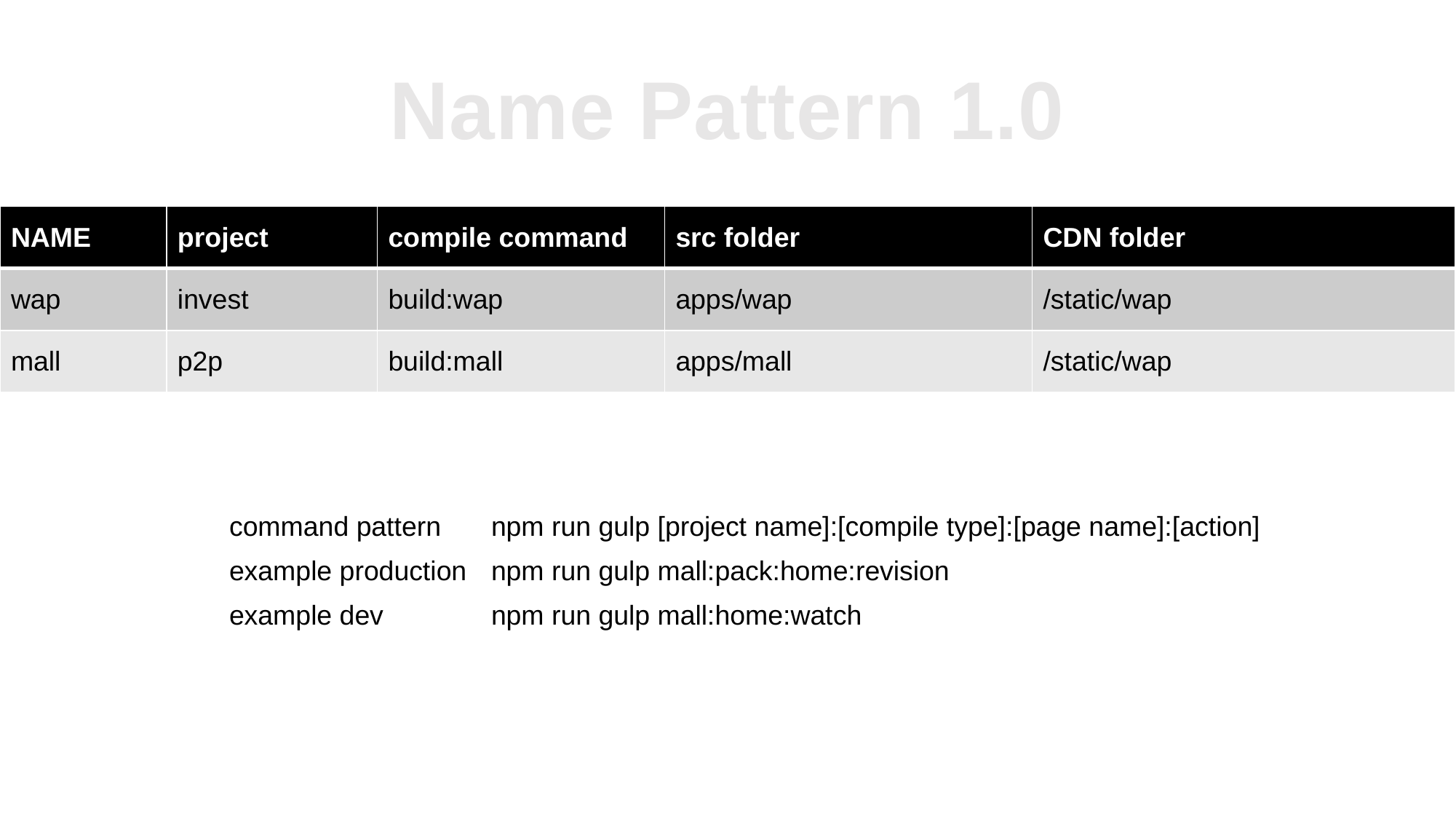

Name Pattern 1.0
| NAME | project | compile command | src folder | CDN folder |
| --- | --- | --- | --- | --- |
| wap | invest | build:wap | apps/wap | /static/wap |
| mall | p2p | build:mall | apps/mall | /static/wap |
| command pattern | npm run gulp [project name]:[compile type]:[page name]:[action] |
| --- | --- |
| example production | npm run gulp mall:pack:home:revision |
| example dev | npm run gulp mall:home:watch |